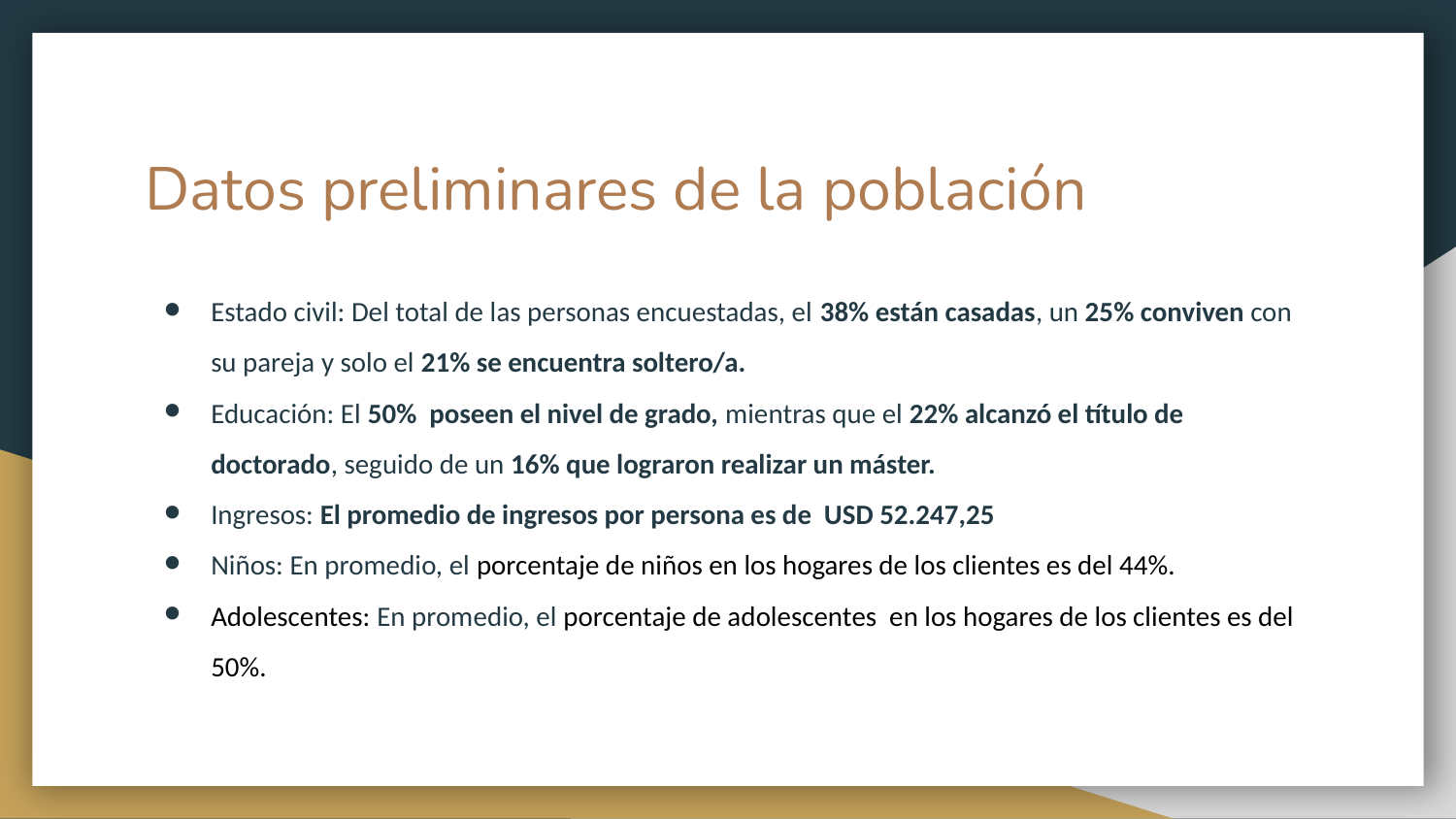

# Datos preliminares de la población
Estado civil: Del total de las personas encuestadas, el 38% están casadas, un 25% conviven con su pareja y solo el 21% se encuentra soltero/a.
Educación: El 50%  poseen el nivel de grado, mientras que el 22% alcanzó el título de doctorado, seguido de un 16% que lograron realizar un máster.
Ingresos: El promedio de ingresos por persona es de  USD 52.247,25
Niños: En promedio, el porcentaje de niños en los hogares de los clientes es del 44%.
Adolescentes: En promedio, el porcentaje de adolescentes  en los hogares de los clientes es del 50%.